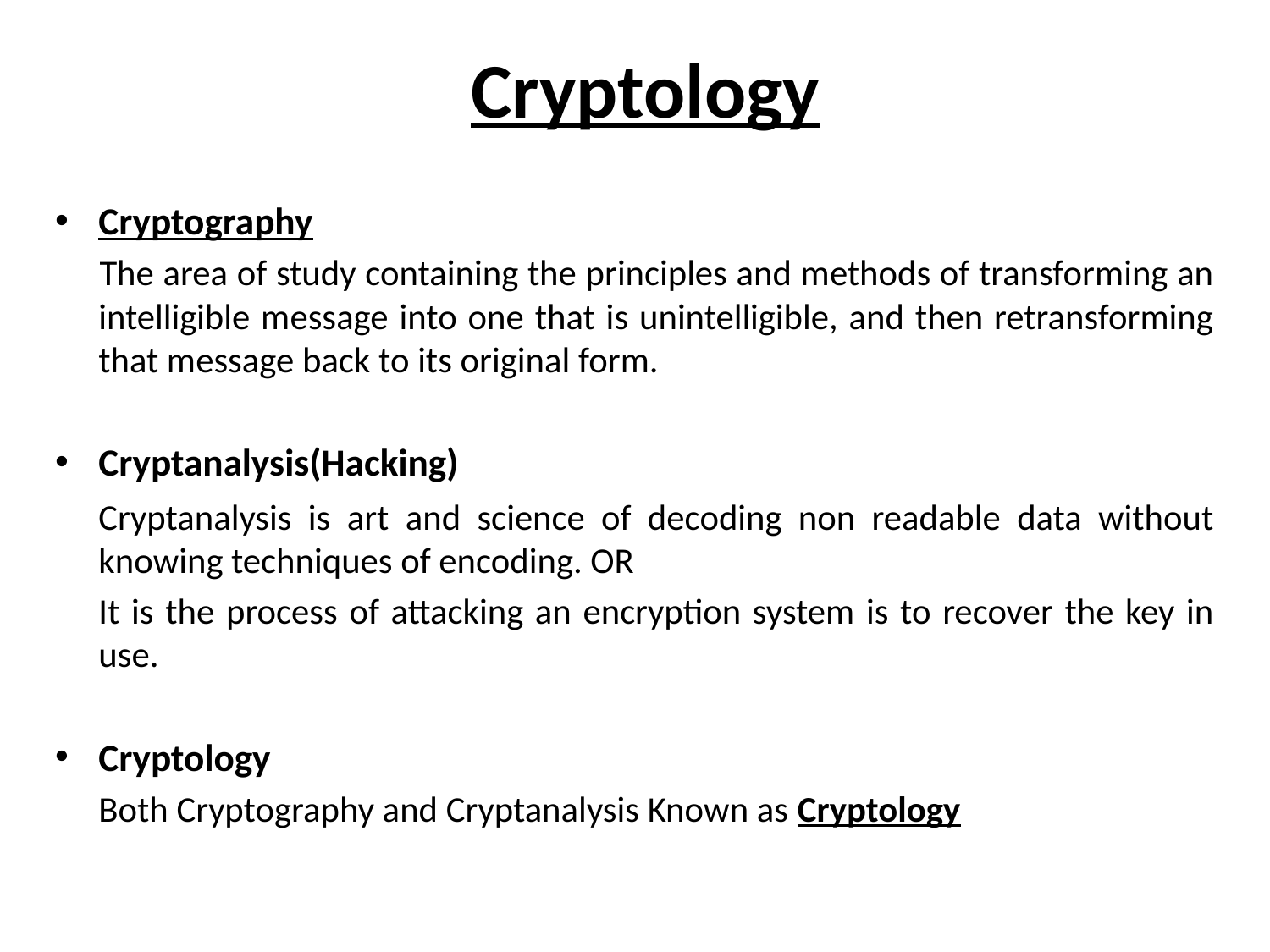

# Cryptology
Cryptography
 		The area of study containing the principles and methods of transforming an intelligible message into one that is unintelligible, and then retransforming that message back to its original form.

Cryptanalysis(Hacking)
		Cryptanalysis is art and science of decoding non readable data without knowing techniques of encoding. OR
		It is the process of attacking an encryption system is to recover the key in use.

Cryptology
		Both Cryptography and Cryptanalysis Known as Cryptology